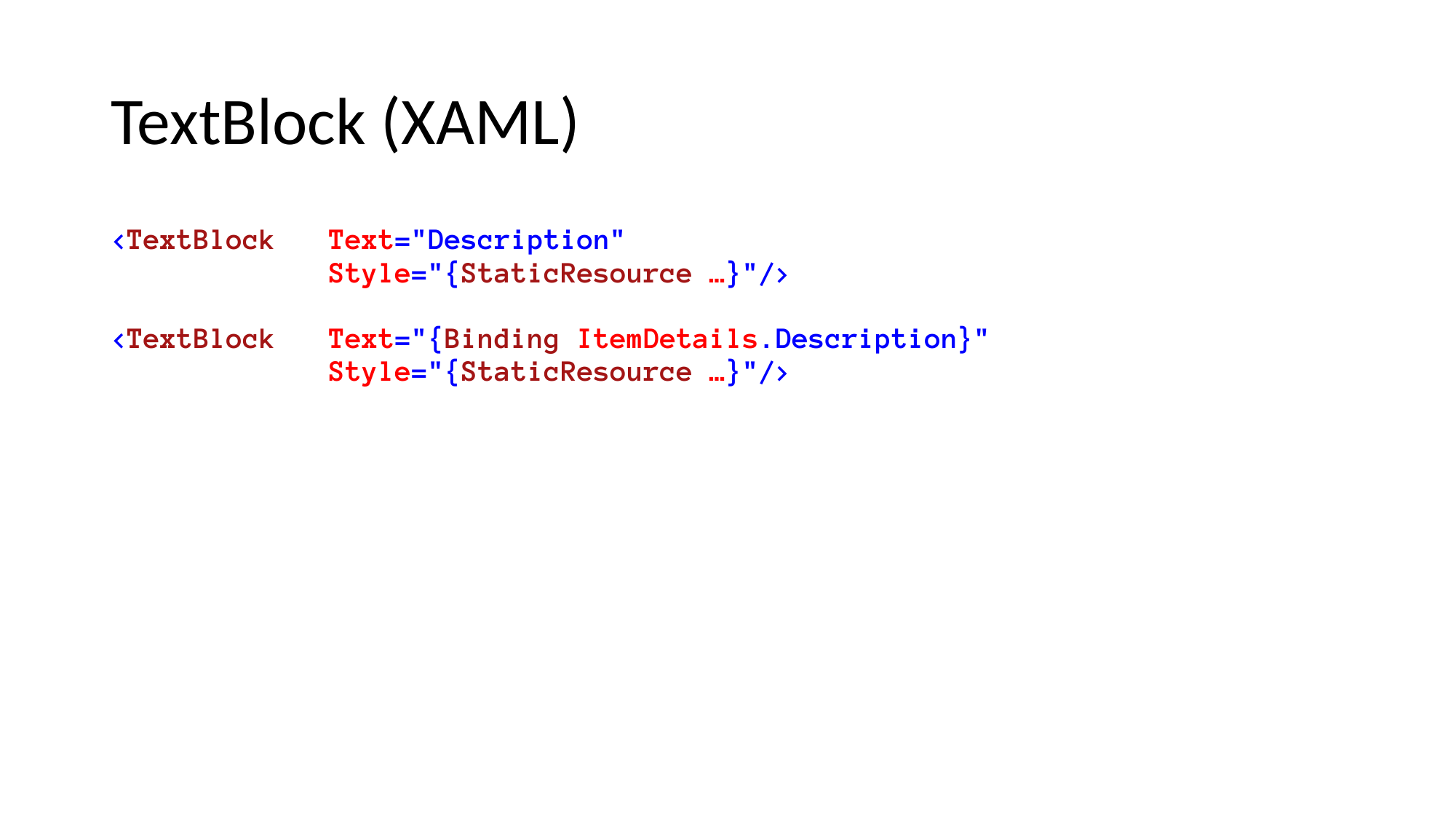

# TextBlock (XAML)
<TextBlock	Text="Description"
		Style="{StaticResource …}"/>

<TextBlock	Text="{Binding ItemDetails.Description}"
		Style="{StaticResource …}"/>